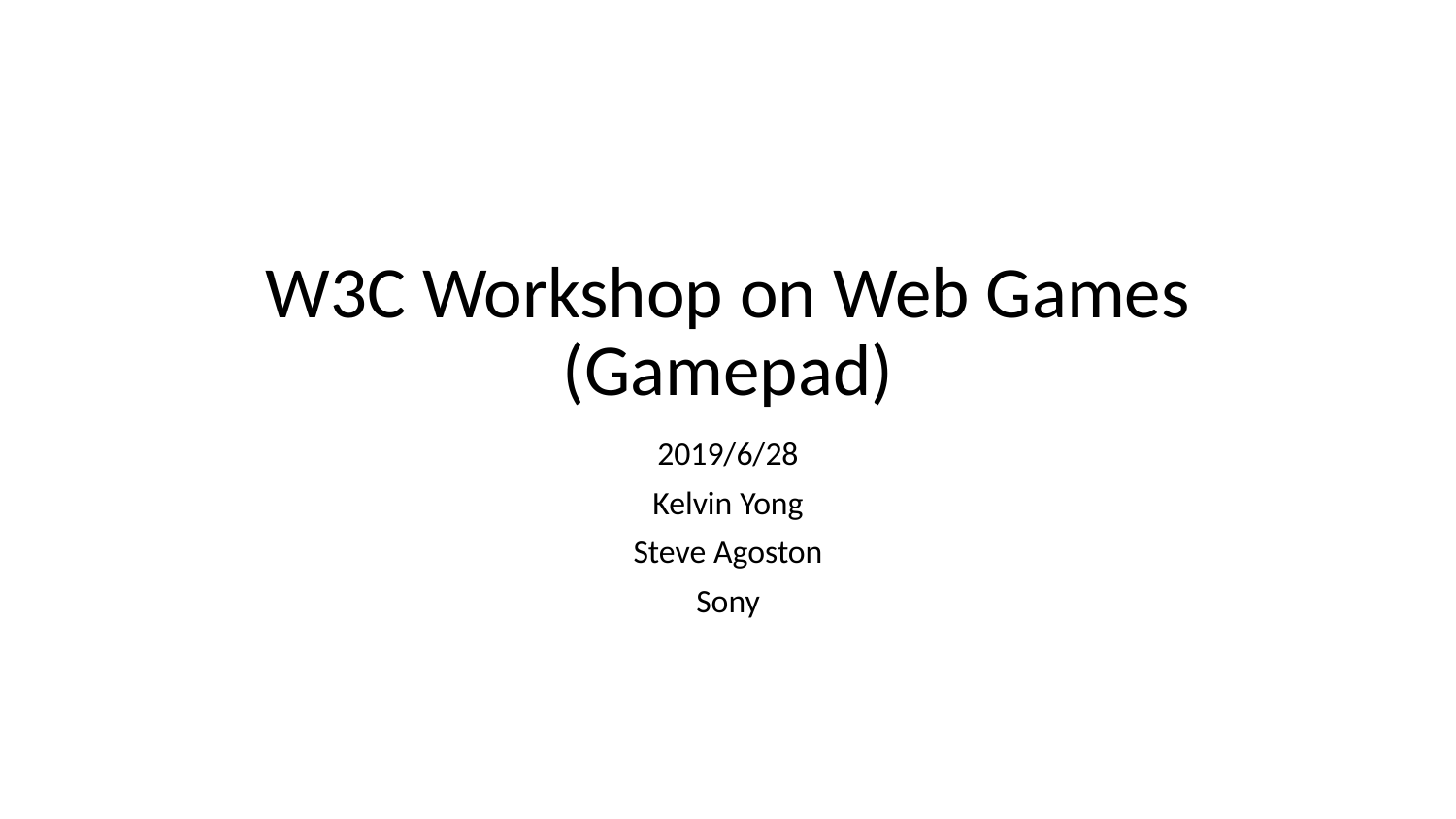

# W3C Workshop on Web Games (Gamepad)
2019/6/28
Kelvin Yong
Steve Agoston
Sony